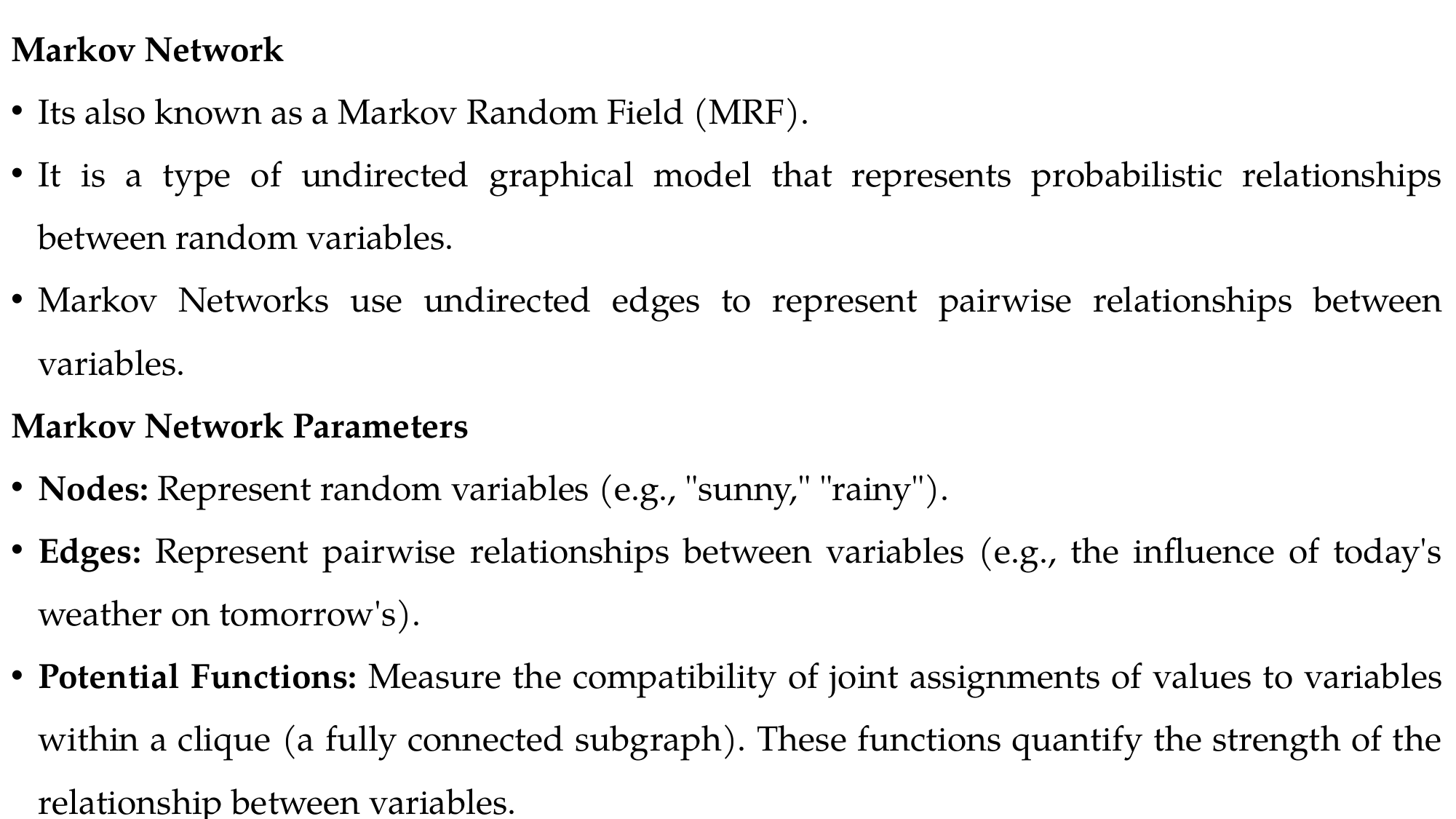

Markov Network
Its also known as a Markov Random Field (MRF).
It is a type of undirected graphical model that represents probabilistic relationships between random variables.
Markov Networks use undirected edges to represent pairwise relationships between variables.
Markov Network Parameters
Nodes: Represent random variables (e.g., "sunny," "rainy").
Edges: Represent pairwise relationships between variables (e.g., the influence of today's weather on tomorrow's).
Potential Functions: Measure the compatibility of joint assignments of values to variables within a clique (a fully connected subgraph). These functions quantify the strength of the relationship between variables.